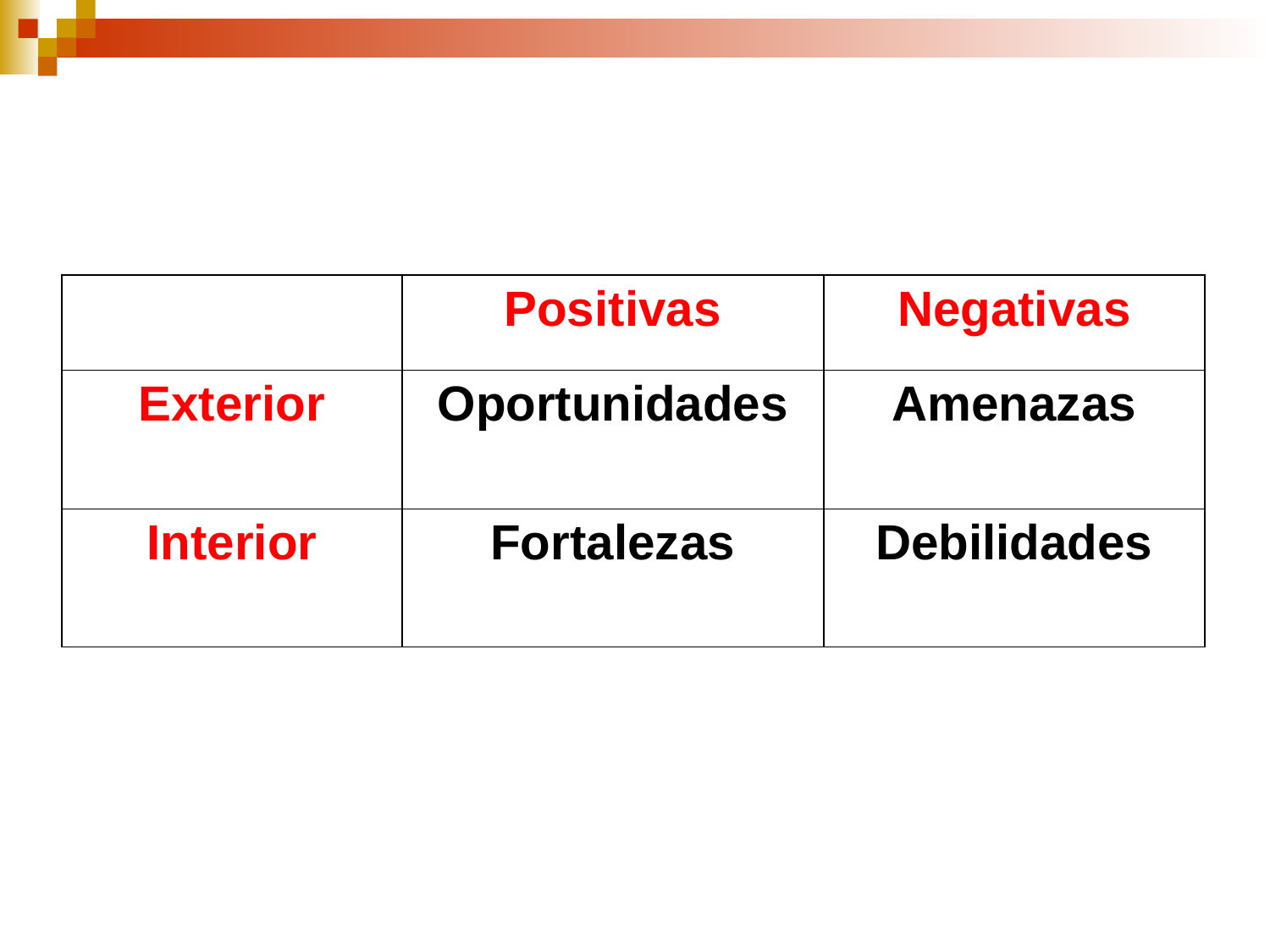

|  | Positivas | Negativas |
| --- | --- | --- |
| Exterior | Oportunidades | Amenazas |
| Interior | Fortalezas | Debilidades |